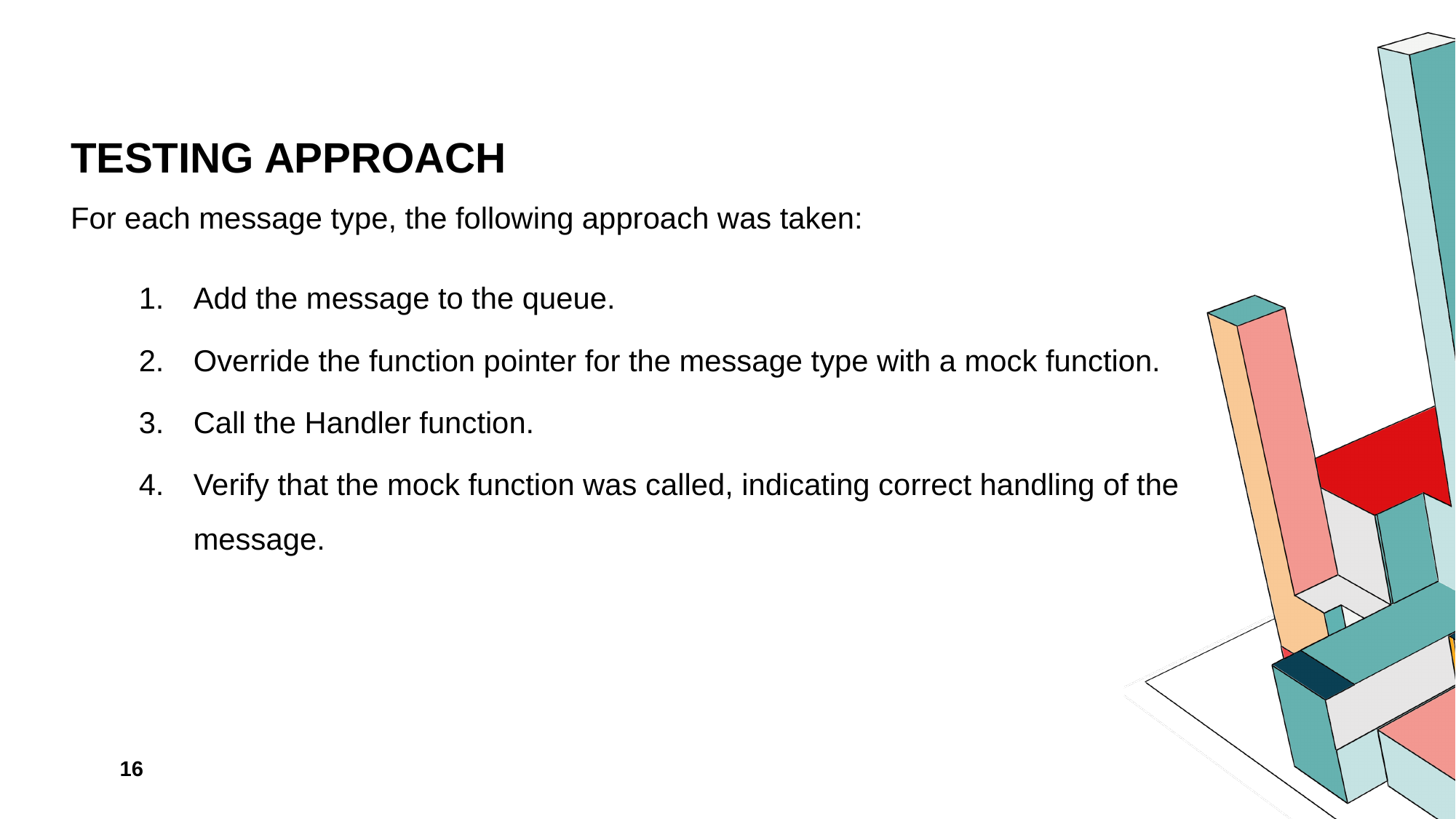

# Testing Approach
For each message type, the following approach was taken:
Add the message to the queue.
Override the function pointer for the message type with a mock function.
Call the Handler function.
Verify that the mock function was called, indicating correct handling of the message.
16